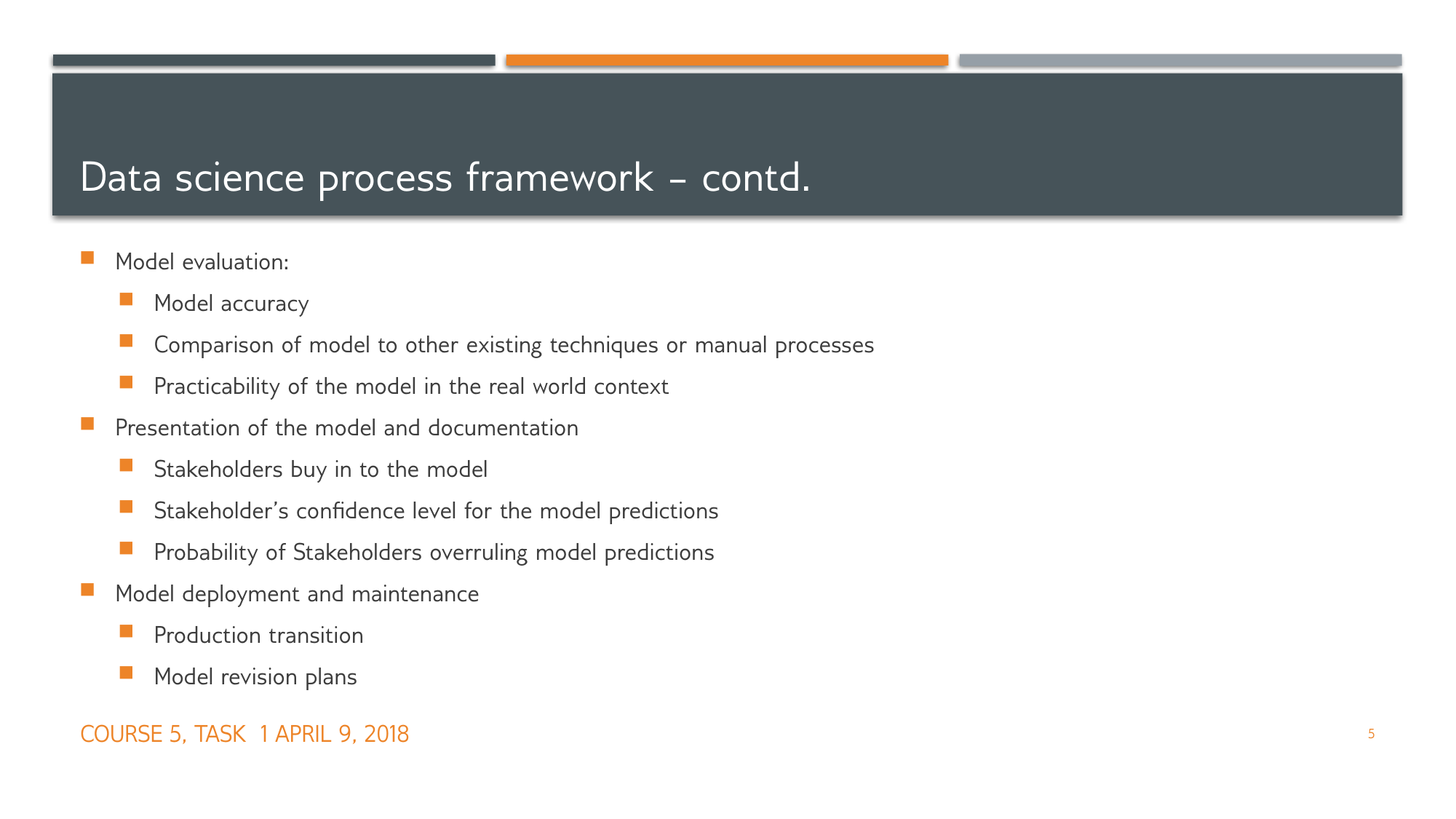

# Data science process framework – contd.
Model evaluation:
Model accuracy
Comparison of model to other existing techniques or manual processes
Practicability of the model in the real world context
Presentation of the model and documentation
Stakeholders buy in to the model
Stakeholder’s confidence level for the model predictions
Probability of Stakeholders overruling model predictions
Model deployment and maintenance
Production transition
Model revision plans
Course 5, Task  1 April 9, 2018
5